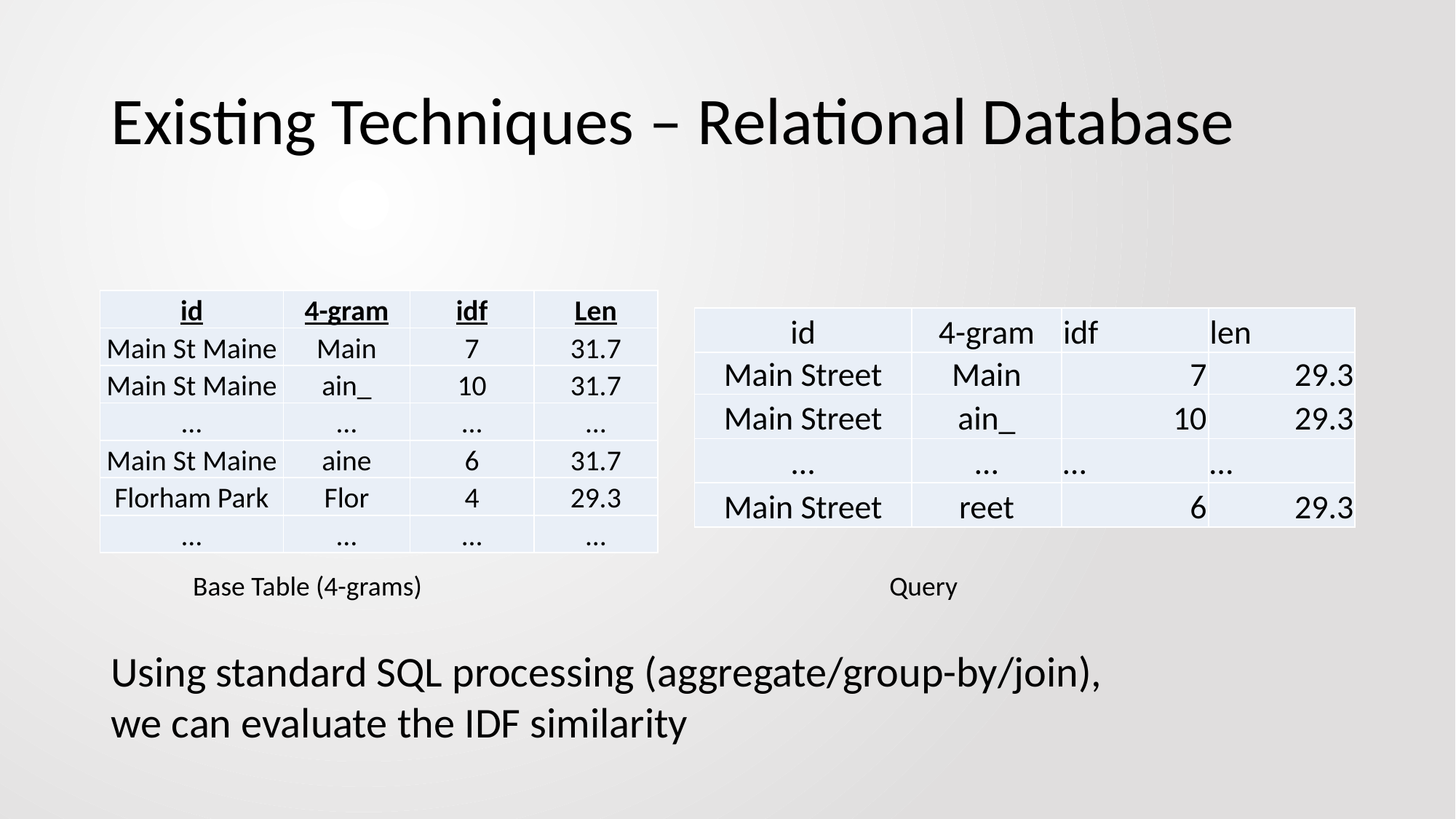

# Existing Techniques – Relational Database
| id | 4-gram | idf | Len |
| --- | --- | --- | --- |
| Main St Maine | Main | 7 | 31.7 |
| Main St Maine | ain\_ | 10 | 31.7 |
| … | … | … | … |
| Main St Maine | aine | 6 | 31.7 |
| Florham Park | Flor | 4 | 29.3 |
| … | … | … | … |
| id | 4-gram | idf | len |
| --- | --- | --- | --- |
| Main Street | Main | 7 | 29.3 |
| Main Street | ain\_ | 10 | 29.3 |
| … | … | … | … |
| Main Street | reet | 6 | 29.3 |
Base Table (4-grams)
Query
Using standard SQL processing (aggregate/group-by/join), we can evaluate the IDF similarity